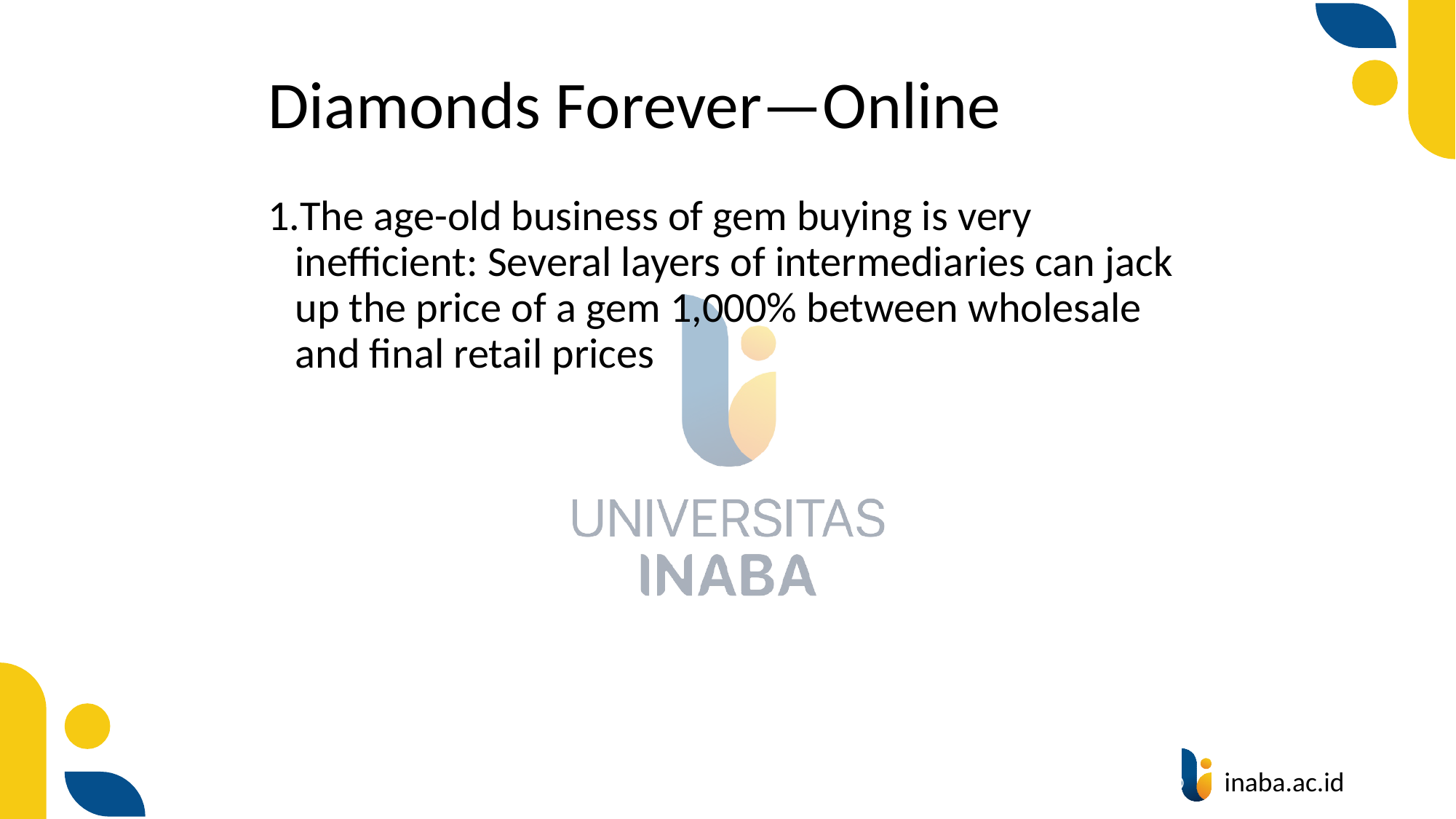

# Diamonds Forever—Online
The age-old business of gem buying is very inefficient: Several layers of intermediaries can jack up the price of a gem 1,000% between wholesale and final retail prices
30
© Prentice Hall 2020